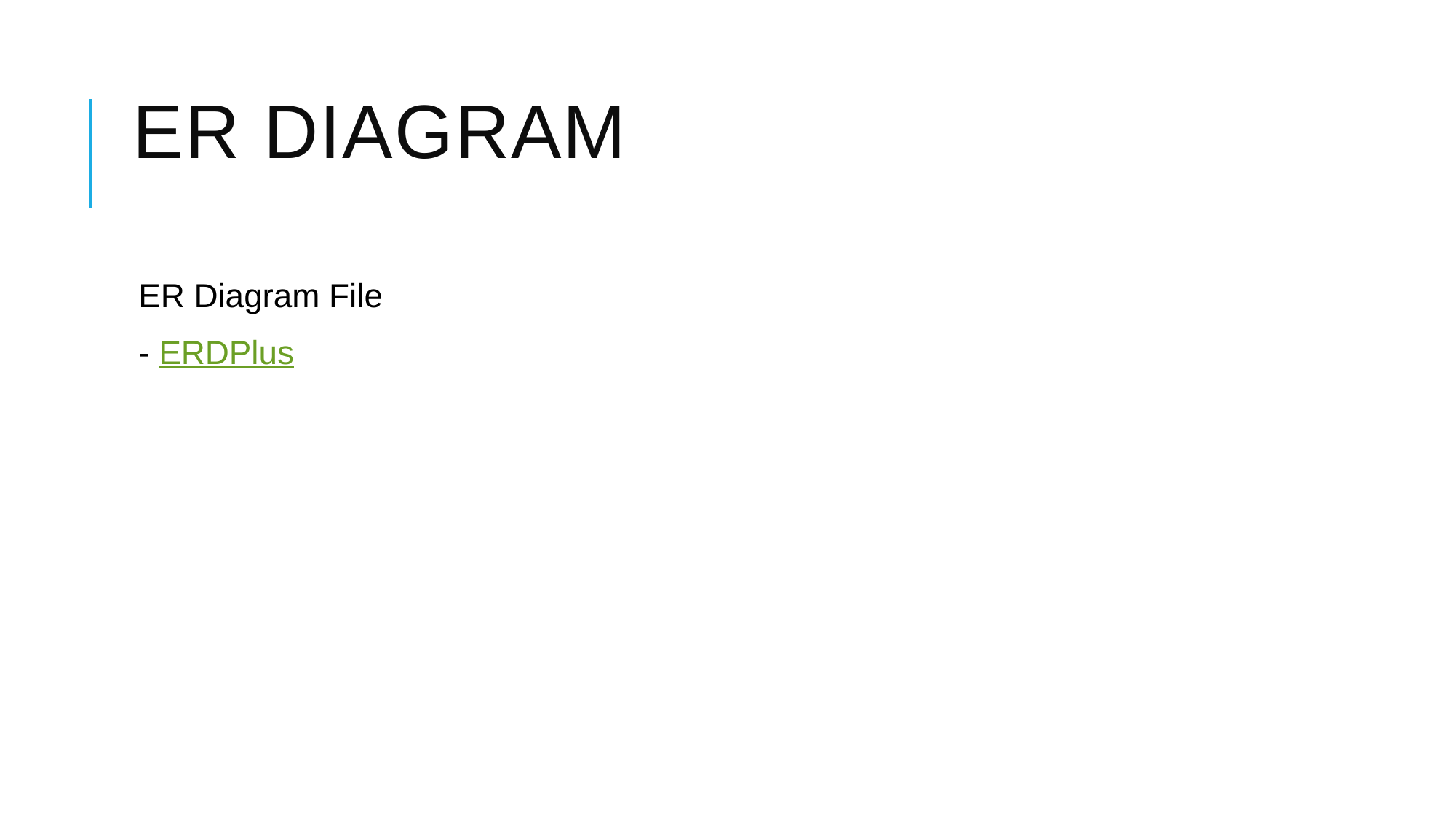

# ER diagram
ER Diagram File
- ERDPlus